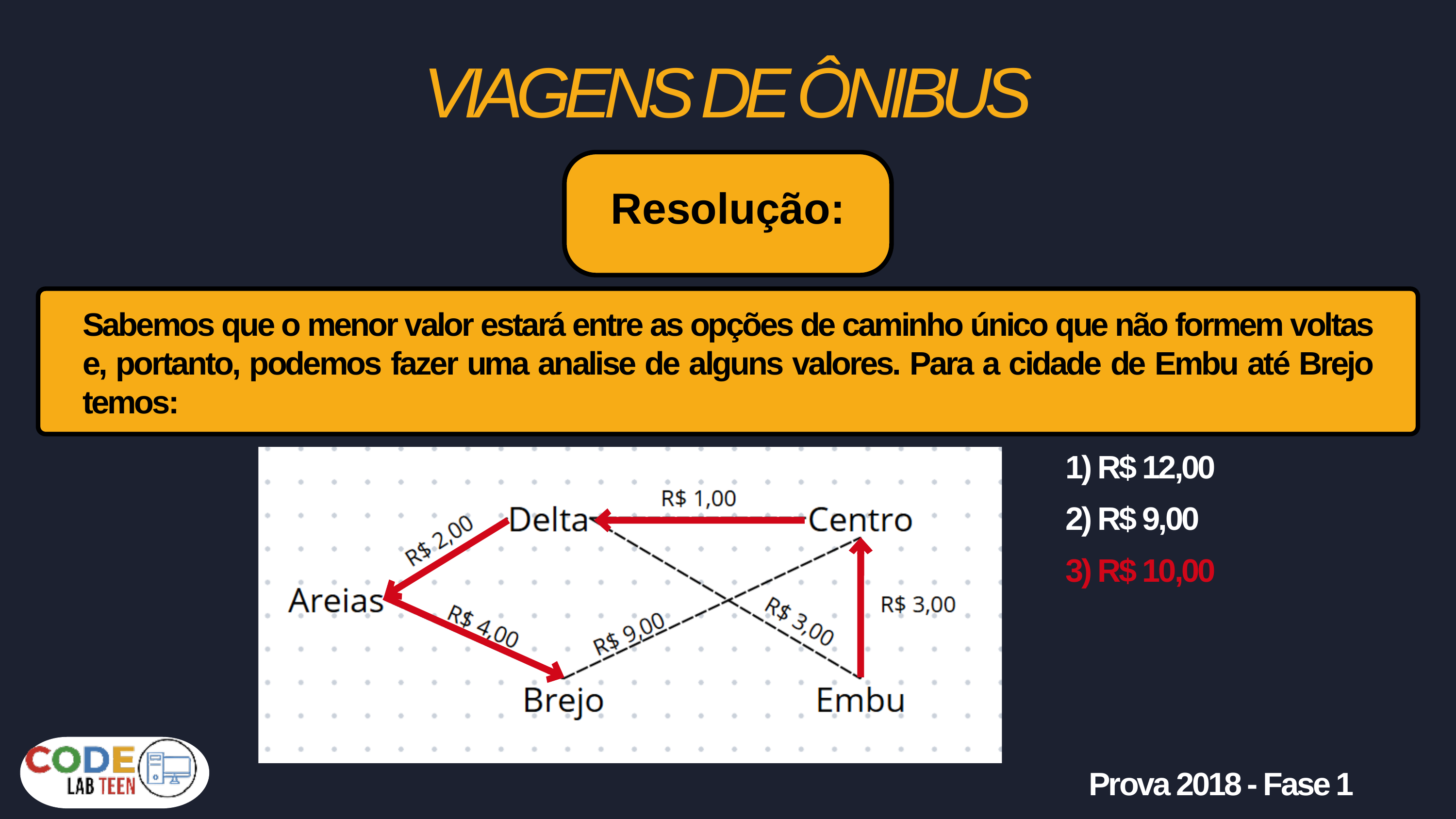

VIAGENS DE ÔNIBUS

Resolução:

Sabemos que o menor valor estará entre as opções de caminho único que não formem voltas e, portanto, podemos fazer uma analise de alguns valores. Para a cidade de Embu até Brejo temos:
1) R$ 12,00

2) R$ 9,00

3) R$ 10,00

Prova 2018 - Fase 1